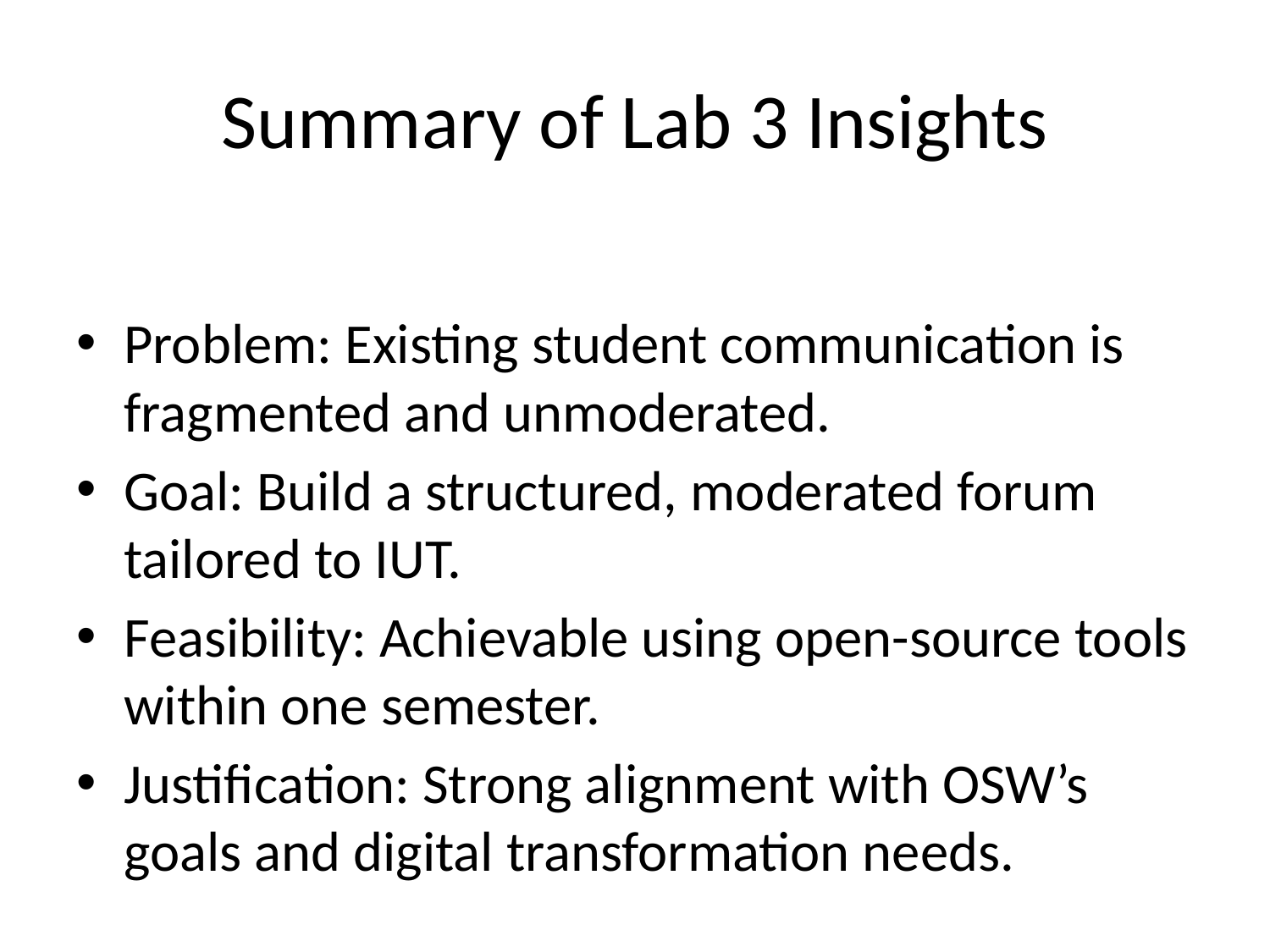

# Summary of Lab 3 Insights

Problem: Existing student communication is fragmented and unmoderated.
Goal: Build a structured, moderated forum tailored to IUT.
Feasibility: Achievable using open-source tools within one semester.
Justification: Strong alignment with OSW’s goals and digital transformation needs.